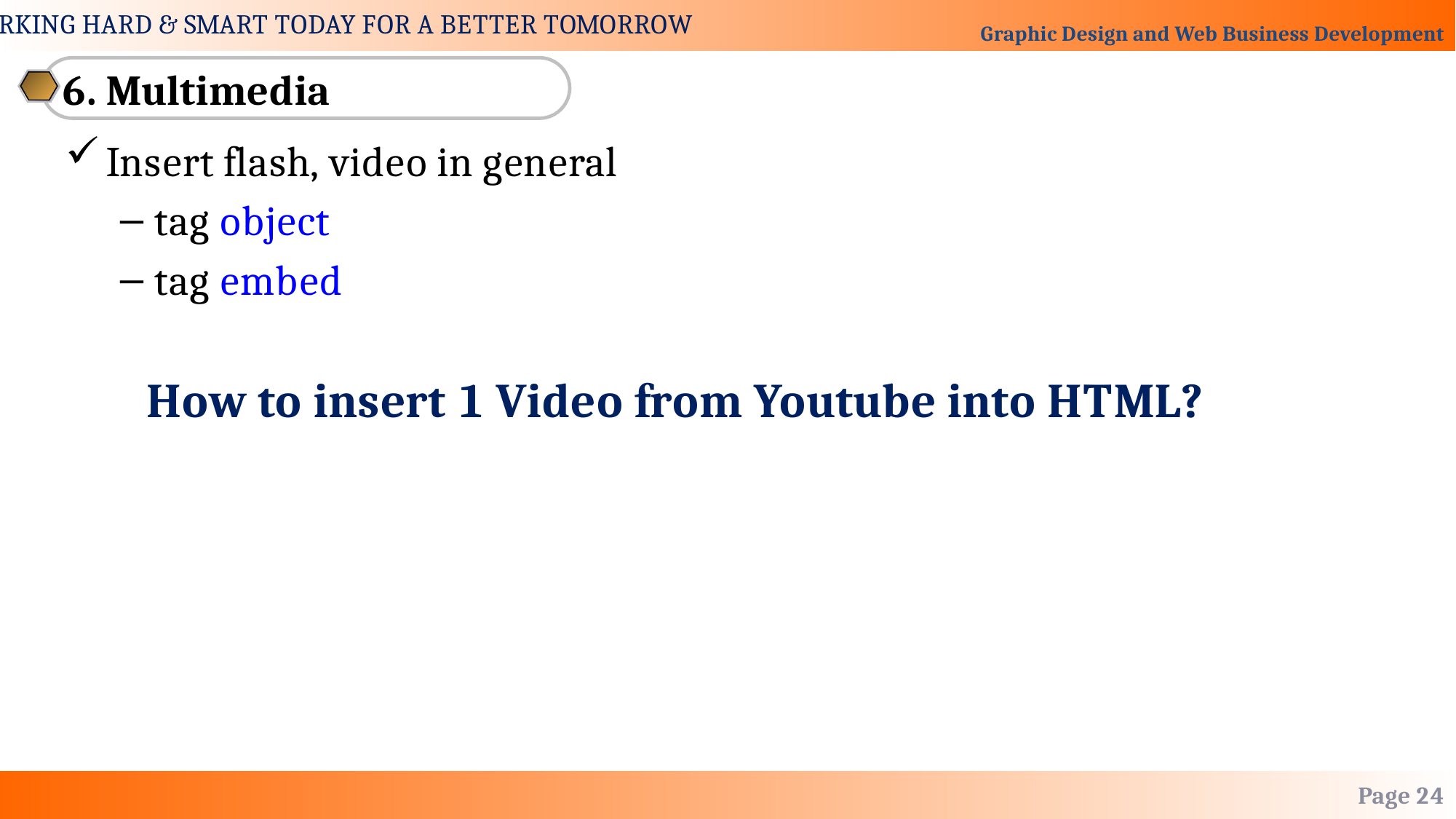

6. Multimedia

Insert flash, video in general
tag object
tag embed
How to insert 1 Video from Youtube into HTML?
Page 24